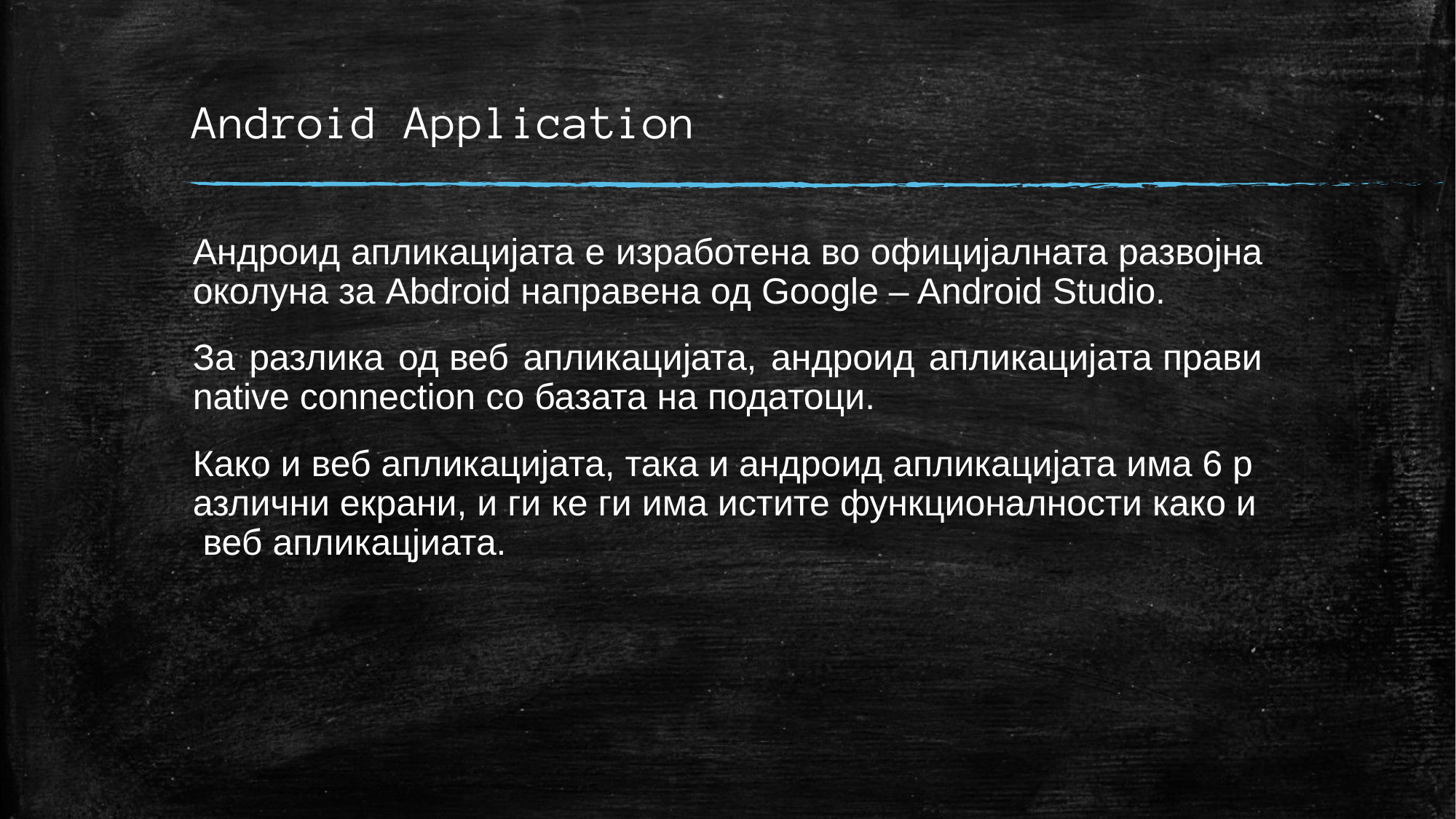

# Android Application
Андроид апликацијата е изработена во официјалната развојна околуна за Abdroid направена од Google – Android Studio.
За разлика од веб апликацијата, андроид апликацијата прави native connection со базата на податоци.
Како и веб апликацијата, така и андроид апликацијата има 6 различни екрани, и ги ке ги има истите функционалности како и веб апликацјиата.